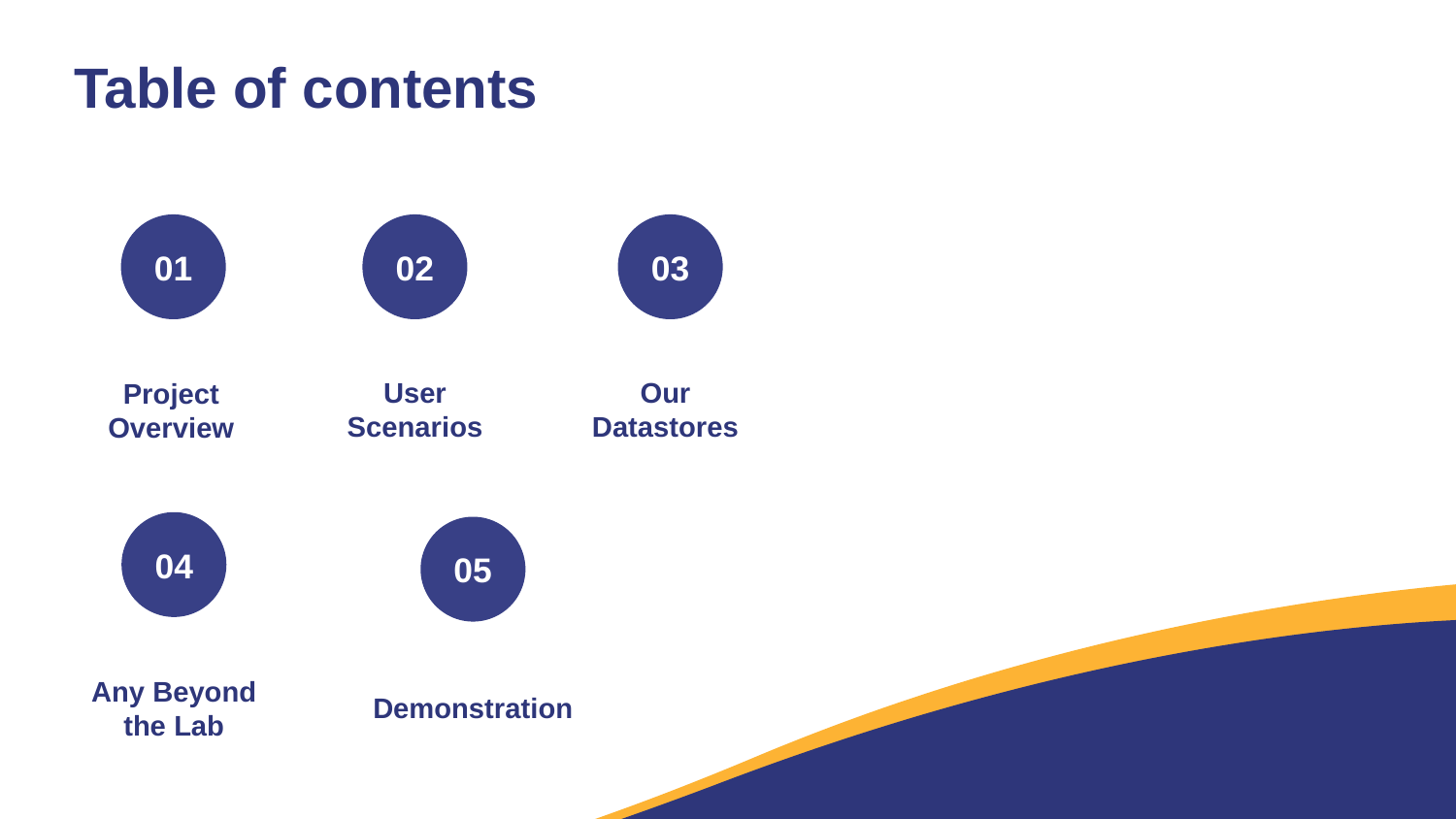

# Table of contents

01
02
03
User Scenarios
Our Datastores
Project Overview

04
05
Demonstration
Any Beyond the Lab